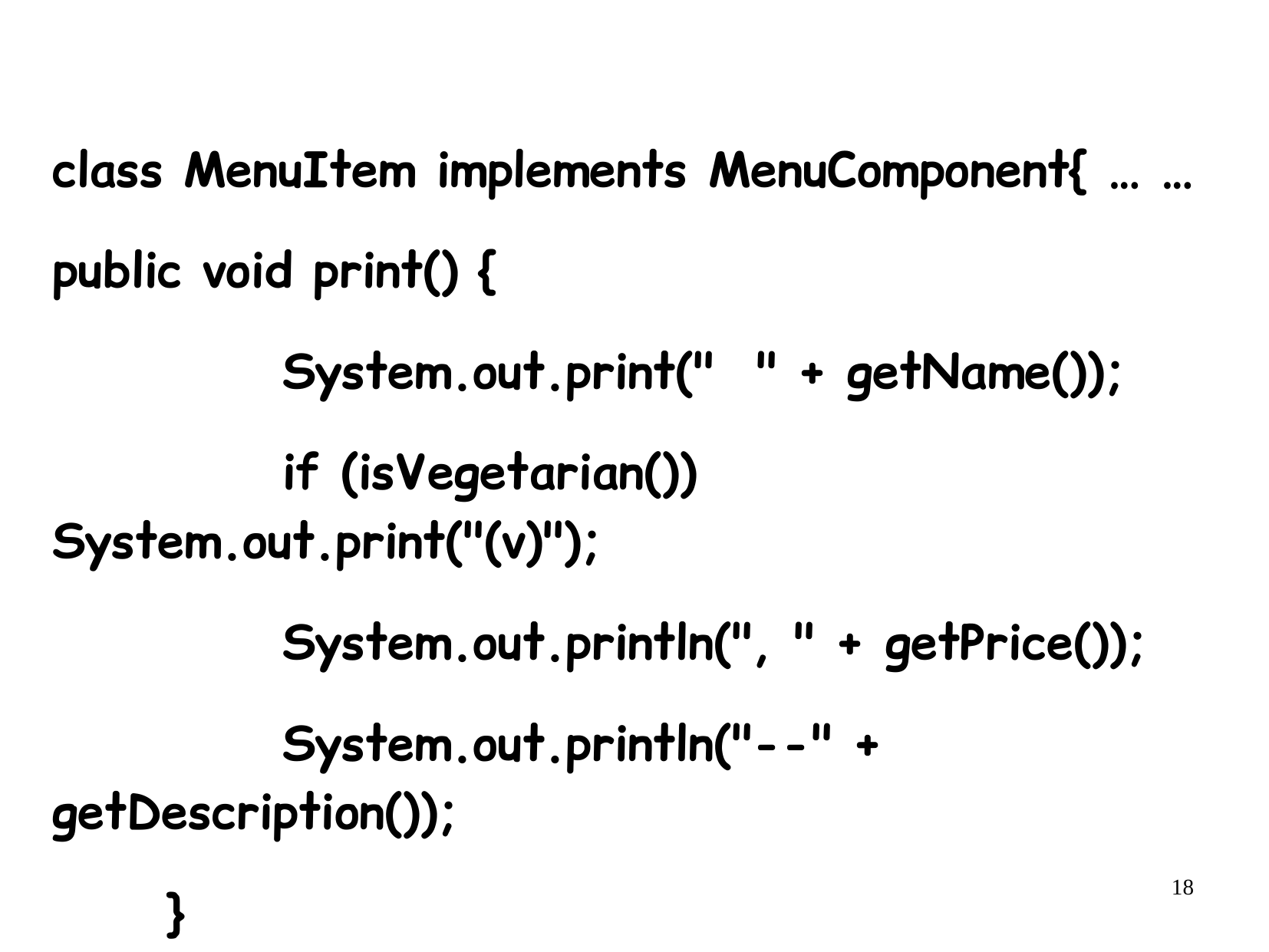

class MenuItem implements MenuComponent{ … …
public void print() {
		System.out.print("  " + getName());
		if (isVegetarian()) 	System.out.print("(v)");
		System.out.println(", " + getPrice());
		System.out.println("--" + getDescription());
	}